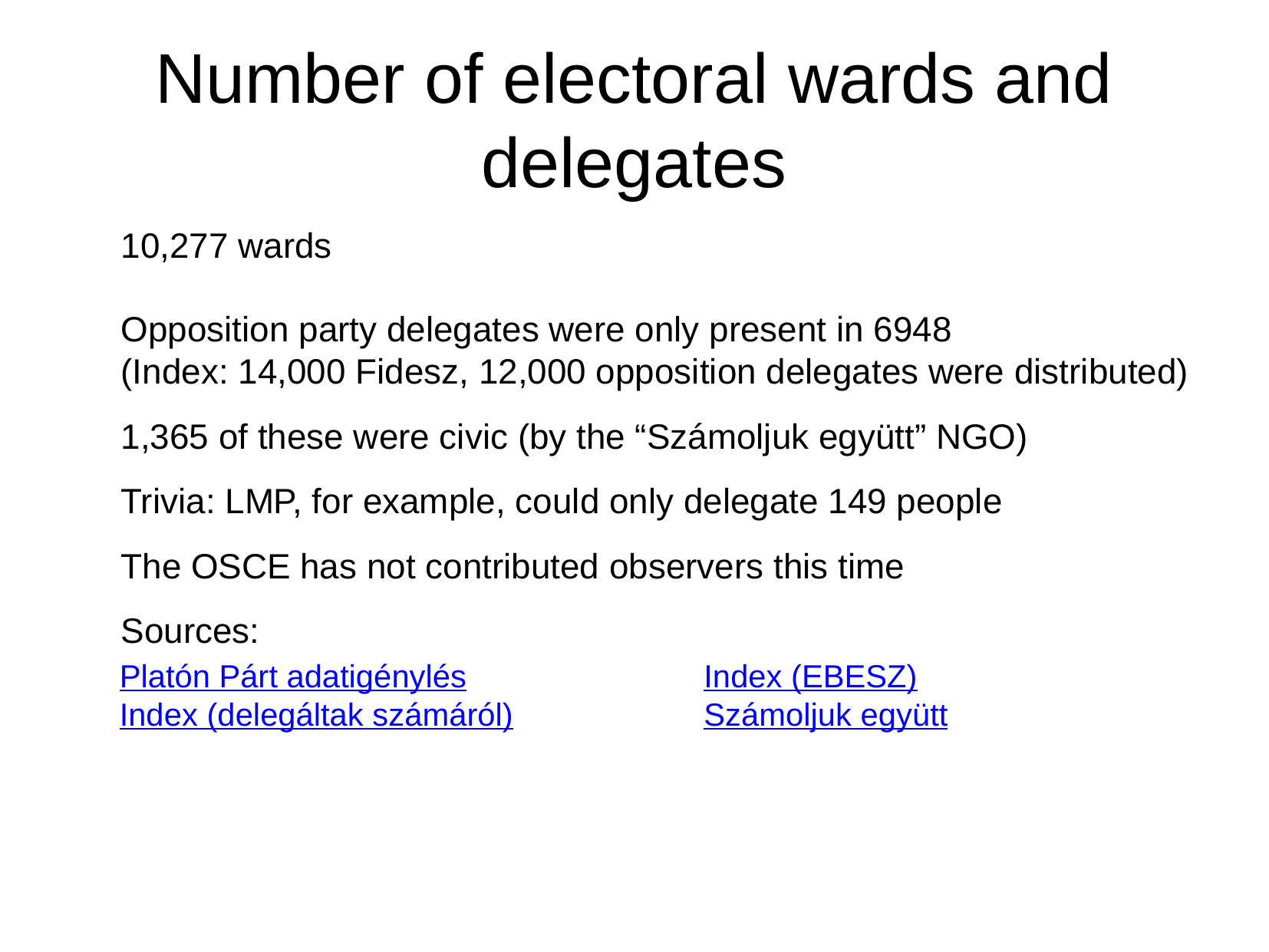

Number of electoral wards and delegates
10,277 wards

Opposition party delegates were only present in 6948
(Index: 14,000 Fidesz, 12,000 opposition delegates were distributed)
1,365 of these were civic (by the “Számoljuk együtt” NGO)
Trivia: LMP, for example, could only delegate 149 people
The OSCE has not contributed observers this time
Sources:
Platón Párt adatigénylés
Index (delegáltak számáról)

Index (EBESZ)
Számoljuk együtt